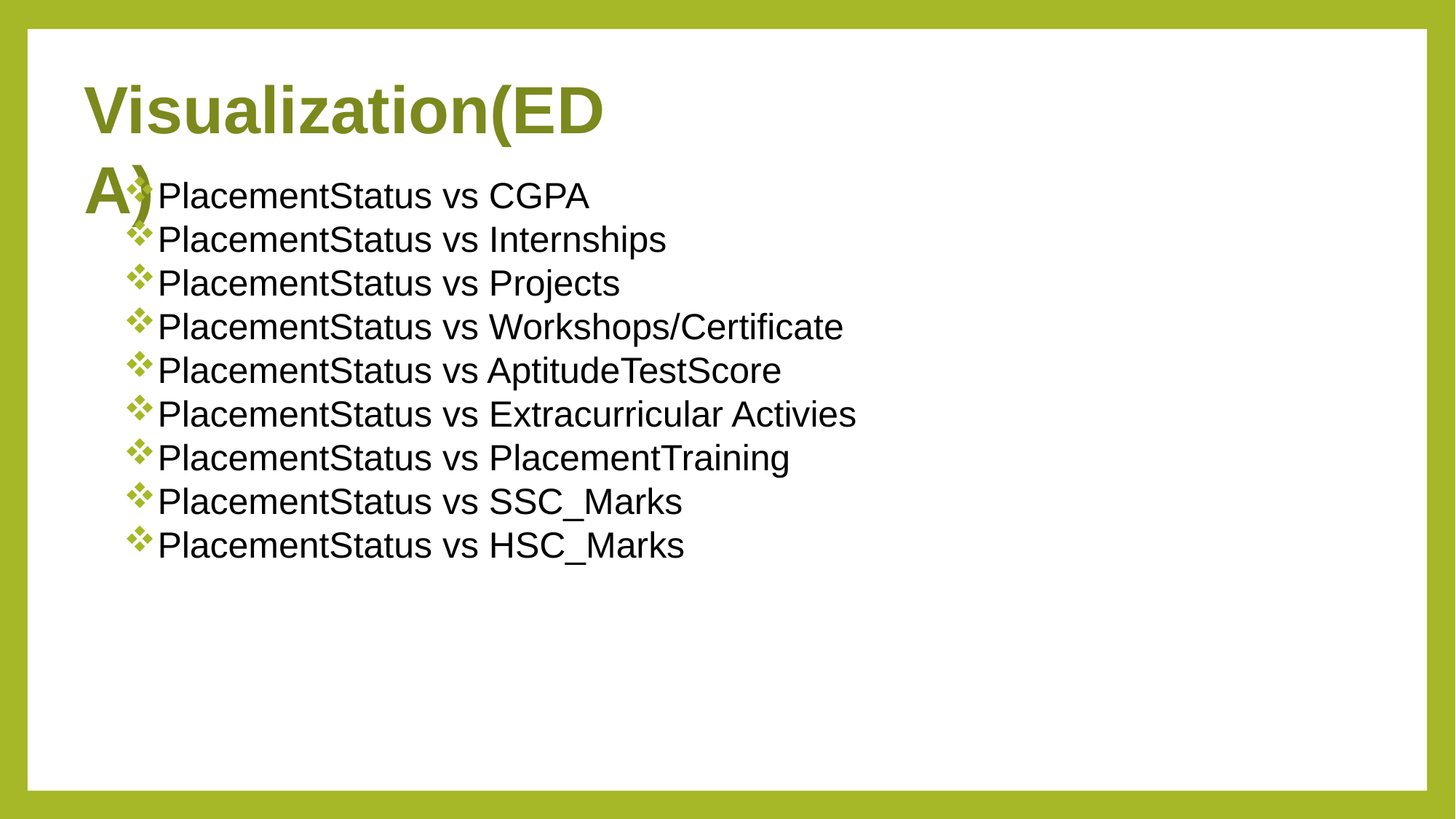

Visualization(EDA)
PlacementStatus vs CGPA
PlacementStatus vs Internships
PlacementStatus vs Projects
PlacementStatus vs Workshops/Certificate
PlacementStatus vs AptitudeTestScore
PlacementStatus vs Extracurricular Activies
PlacementStatus vs PlacementTraining
PlacementStatus vs SSC_Marks
PlacementStatus vs HSC_Marks